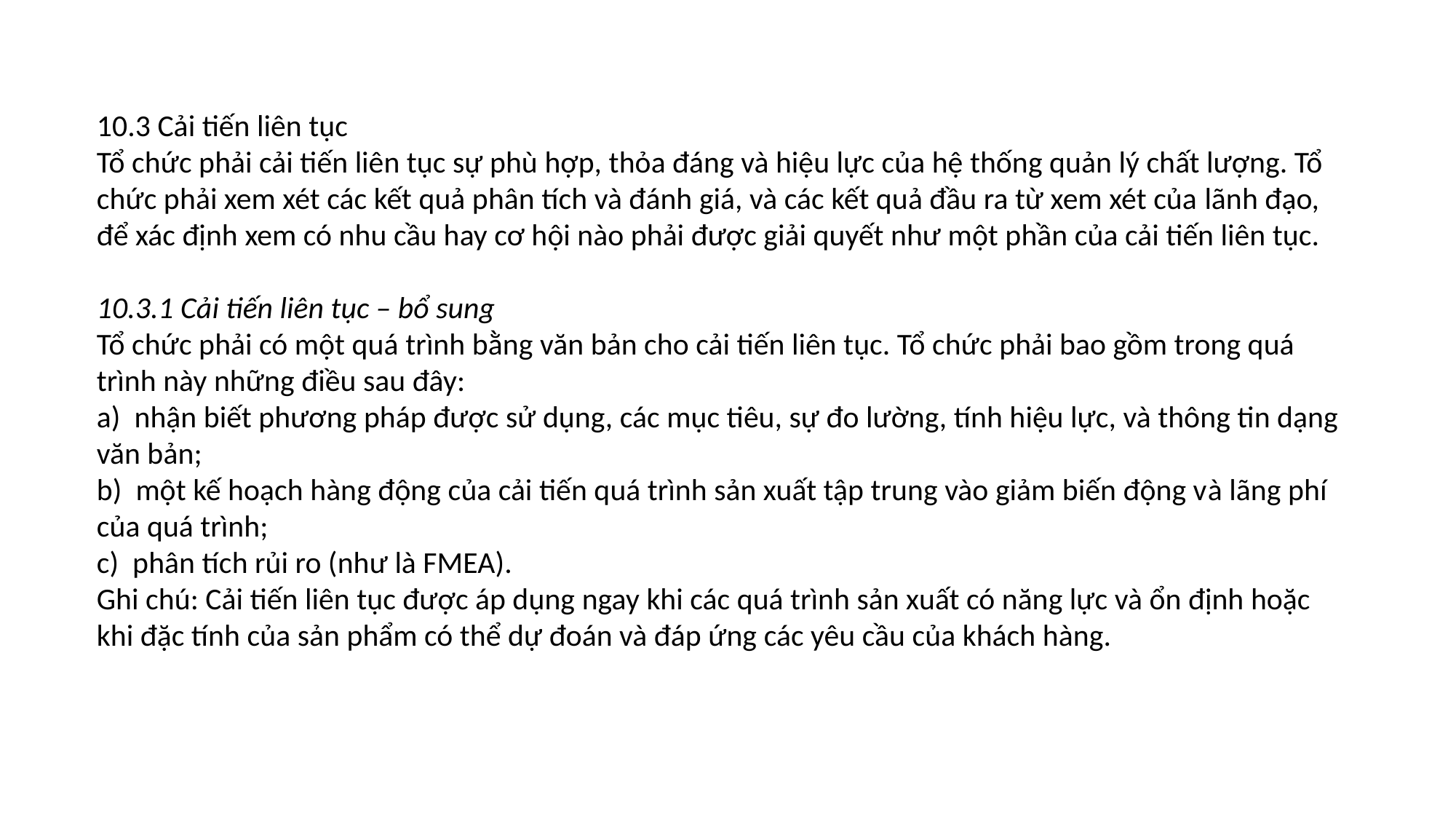

10.3 Cải tiến liên tục
Tổ chức phải cải tiến liên tục sự phù hợp, thỏa đáng và hiệu lực của hệ thống quản lý chất lượng. Tổ chức phải xem xét các kết quả phân tích và đánh giá, và các kết quả đầu ra từ xem xét của lãnh đạo, để xác định xem có nhu cầu hay cơ hội nào phải được giải quyết như một phần của cải tiến liên tục.

10.3.1 Cải tiến liên tục – bổ sung
Tổ chức phải có một quá trình bằng văn bản cho cải tiến liên tục. Tổ chức phải bao gồm trong quá trình này những điều sau đây:
a)  nhận biết phương pháp được sử dụng, các mục tiêu, sự đo lường, tính hiệu lực, và thông tin dạng văn bản;
b)  một kế hoạch hàng động của cải tiến quá trình sản xuất tập trung vào giảm biến động và lãng phí của quá trình;
c)  phân tích rủi ro (như là FMEA).
Ghi chú: Cải tiến liên tục được áp dụng ngay khi các quá trình sản xuất có năng lực và ổn định hoặc khi đặc tính của sản phẩm có thể dự đoán và đáp ứng các yêu cầu của khách hàng.